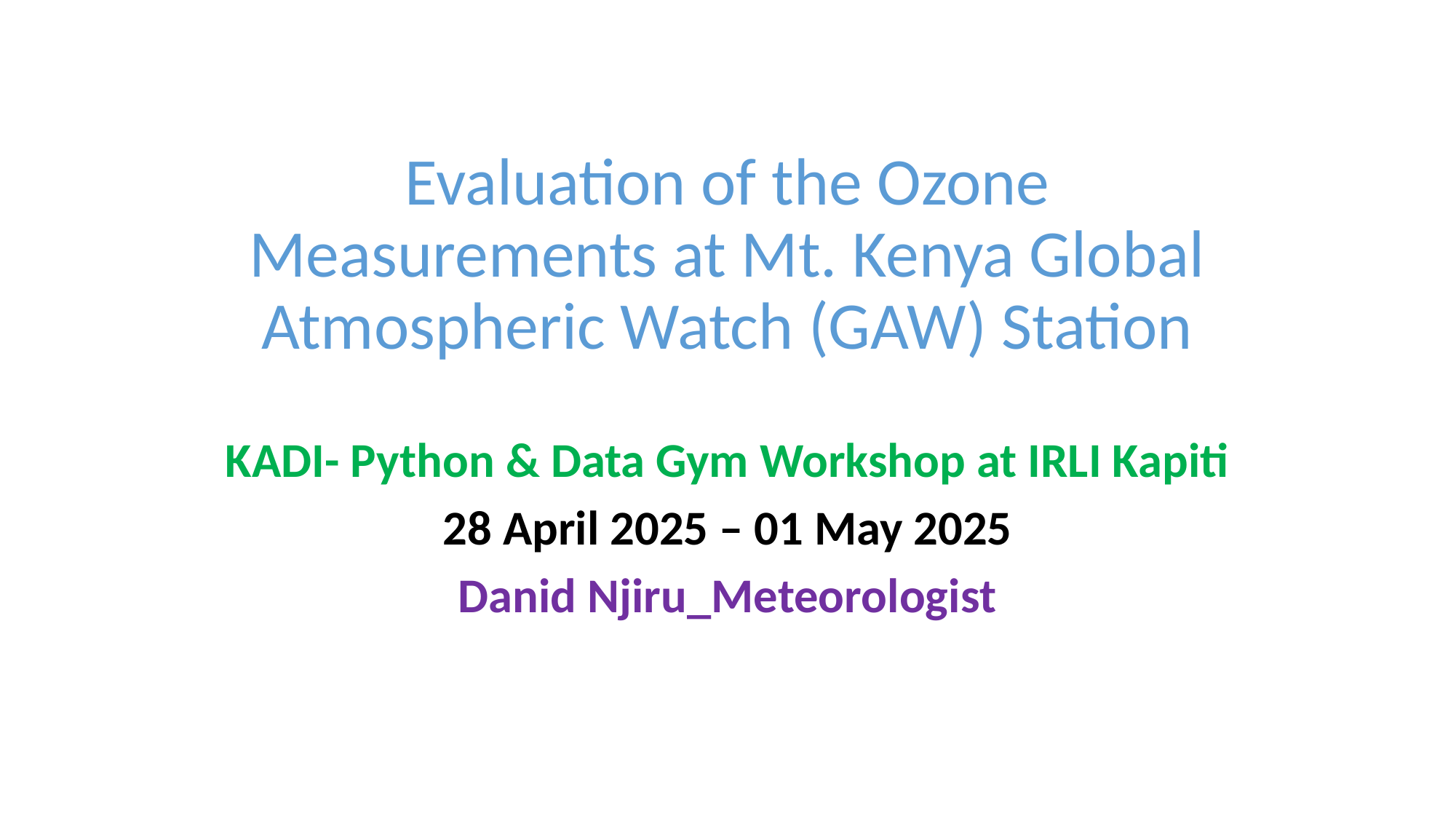

# Evaluation of the Ozone Measurements at Mt. Kenya Global Atmospheric Watch (GAW) Station
KADI- Python & Data Gym Workshop at IRLI Kapiti
28 April 2025 – 01 May 2025
Danid Njiru_Meteorologist